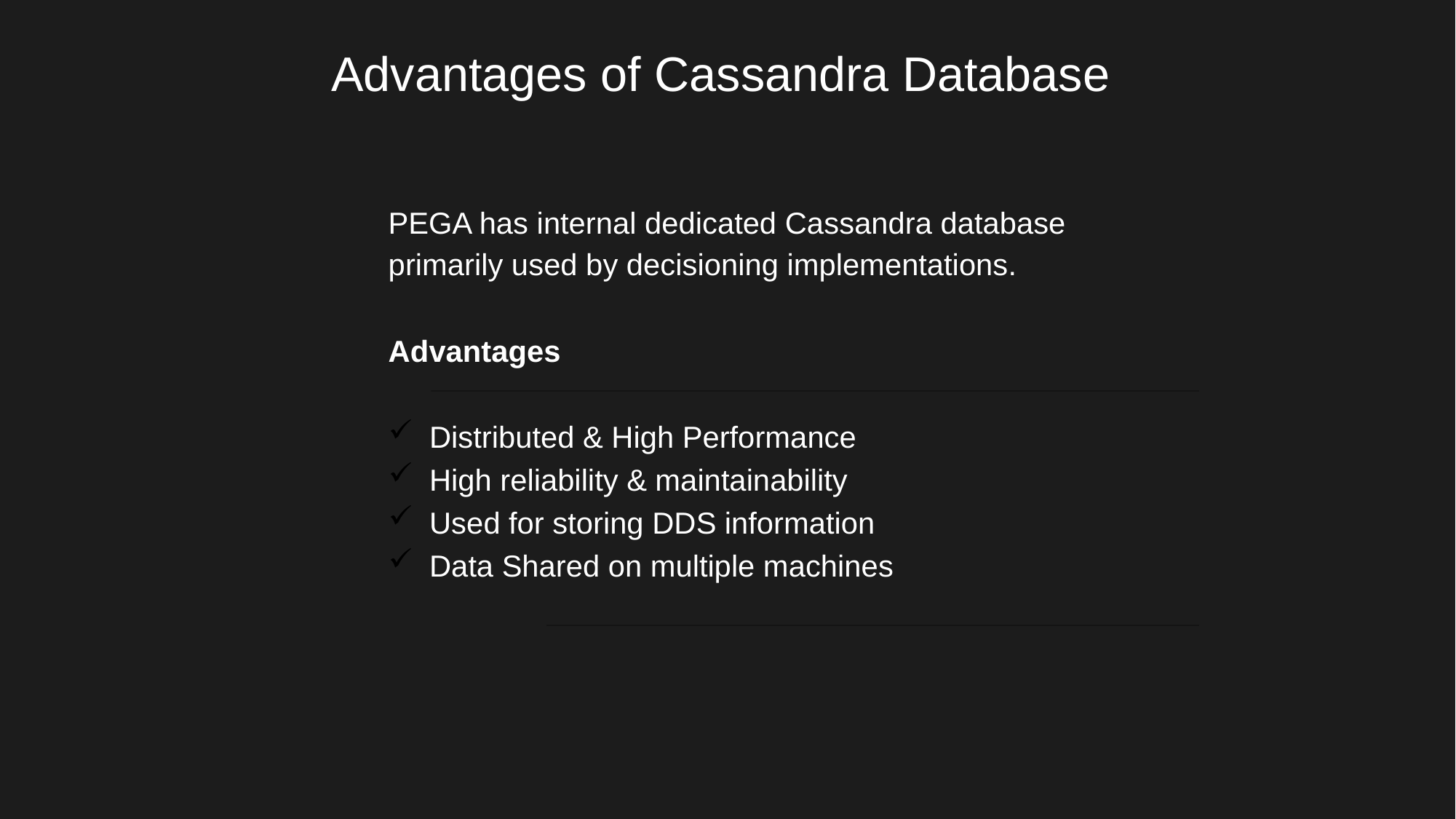

# Advantages of Cassandra Database
PEGA has internal dedicated Cassandra database primarily used by decisioning implementations.

Advantages

Distributed & High Performance
High reliability & maintainability
Used for storing DDS information
Data Shared on multiple machines